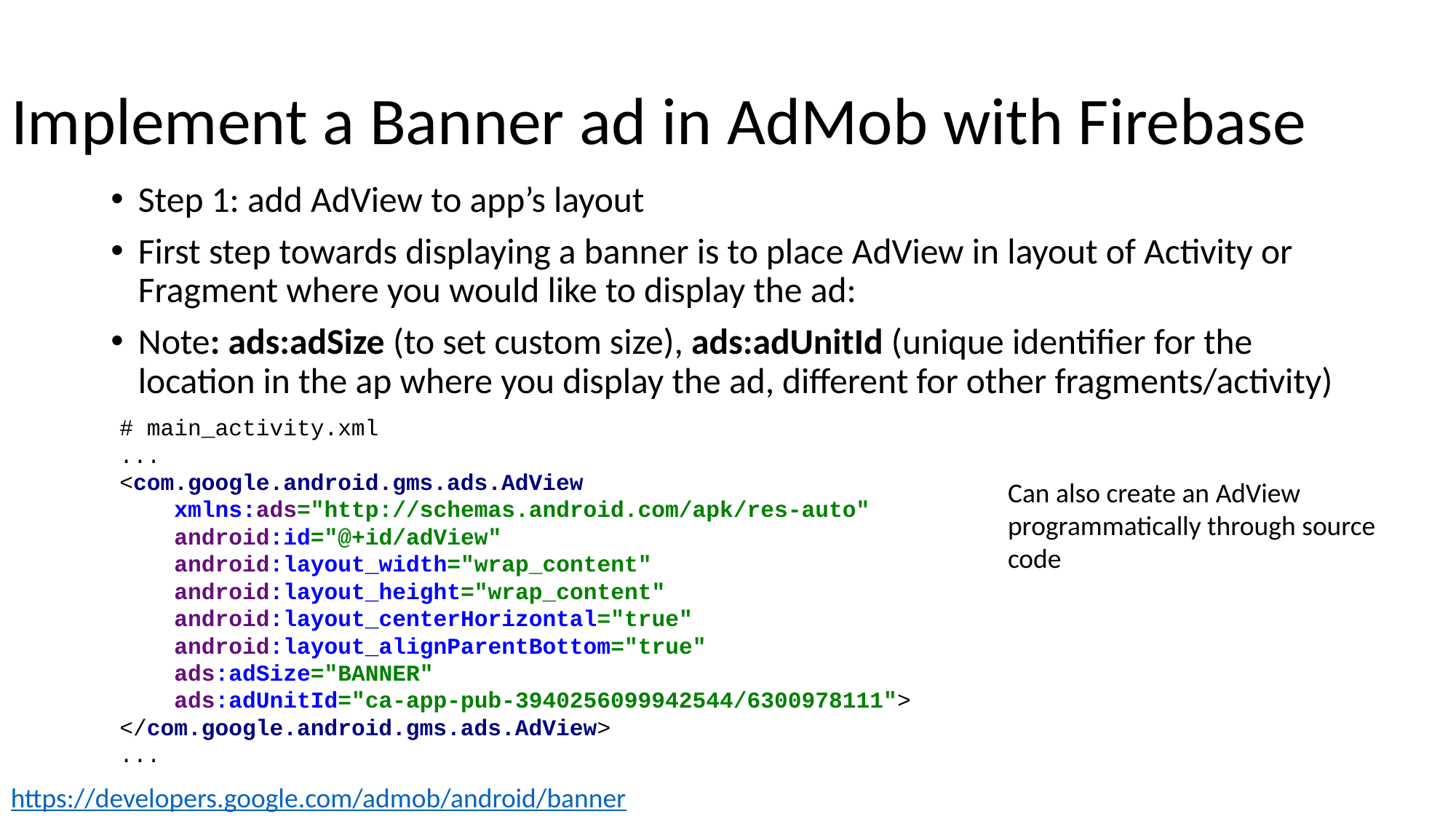

# Implement a Banner ad in AdMob with Firebase
Step 1: add AdView to app’s layout
First step towards displaying a banner is to place AdView in layout of Activity or Fragment where you would like to display the ad:
Note: ads:adSize (to set custom size), ads:adUnitId (unique identifier for the location in the ap where you display the ad, different for other fragments/activity)
# main_activity.xml ... <com.google.android.gms.ads.AdView xmlns:ads="http://schemas.android.com/apk/res-auto" android:id="@+id/adView" android:layout_width="wrap_content" android:layout_height="wrap_content" android:layout_centerHorizontal="true" android:layout_alignParentBottom="true" ads:adSize="BANNER" ads:adUnitId="ca-app-pub-3940256099942544/6300978111"> </com.google.android.gms.ads.AdView> ...
Can also create an AdView programmatically through source code
https://developers.google.com/admob/android/banner